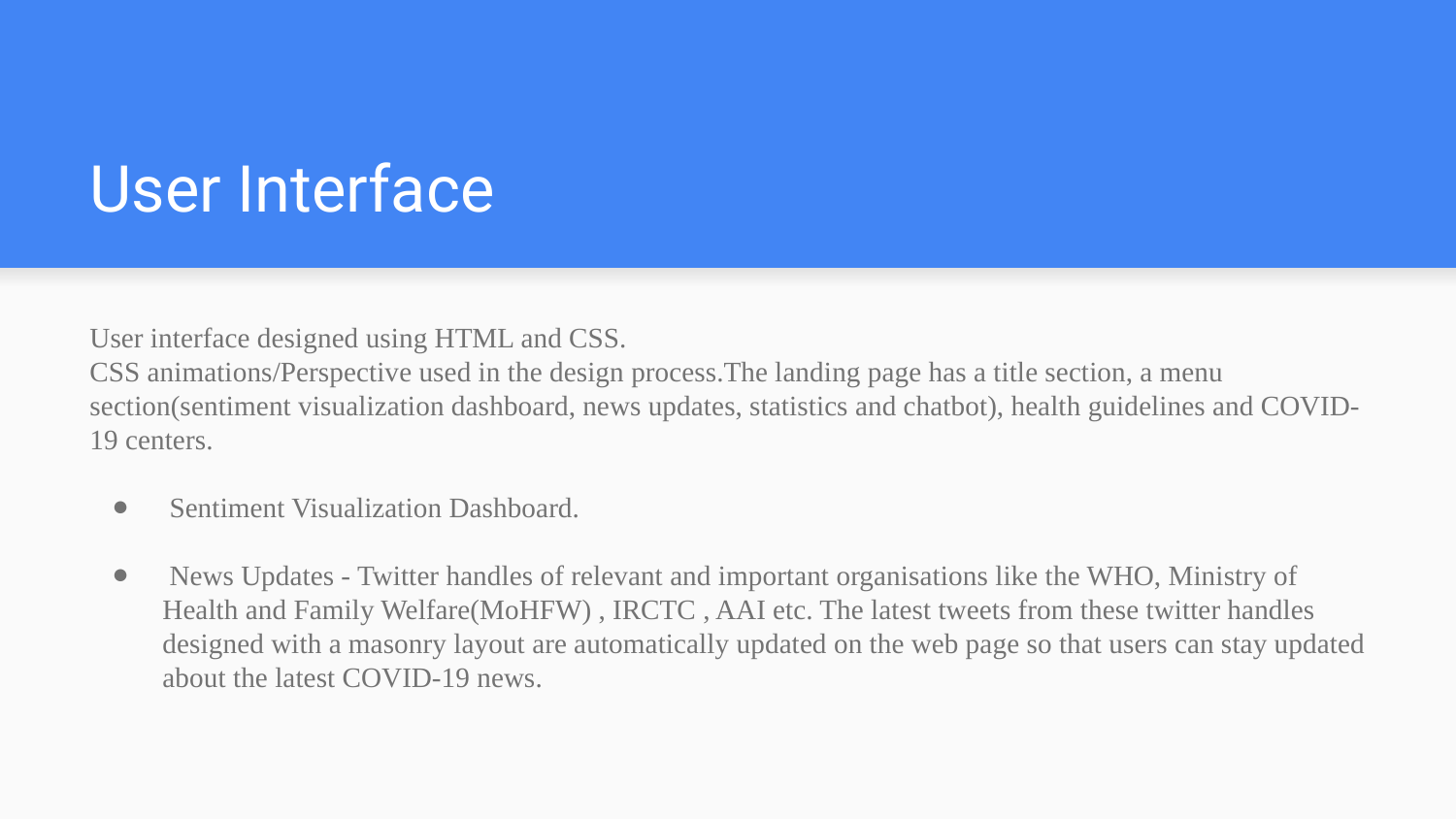

# User Interface
User interface designed using HTML and CSS.
CSS animations/Perspective used in the design process.The landing page has a title section, a menu section(sentiment visualization dashboard, news updates, statistics and chatbot), health guidelines and COVID-19 centers.

 Sentiment Visualization Dashboard.

 News Updates - Twitter handles of relevant and important organisations like the WHO, Ministry of Health and Family Welfare(MoHFW) , IRCTC , AAI etc. The latest tweets from these twitter handles designed with a masonry layout are automatically updated on the web page so that users can stay updated about the latest COVID-19 news.